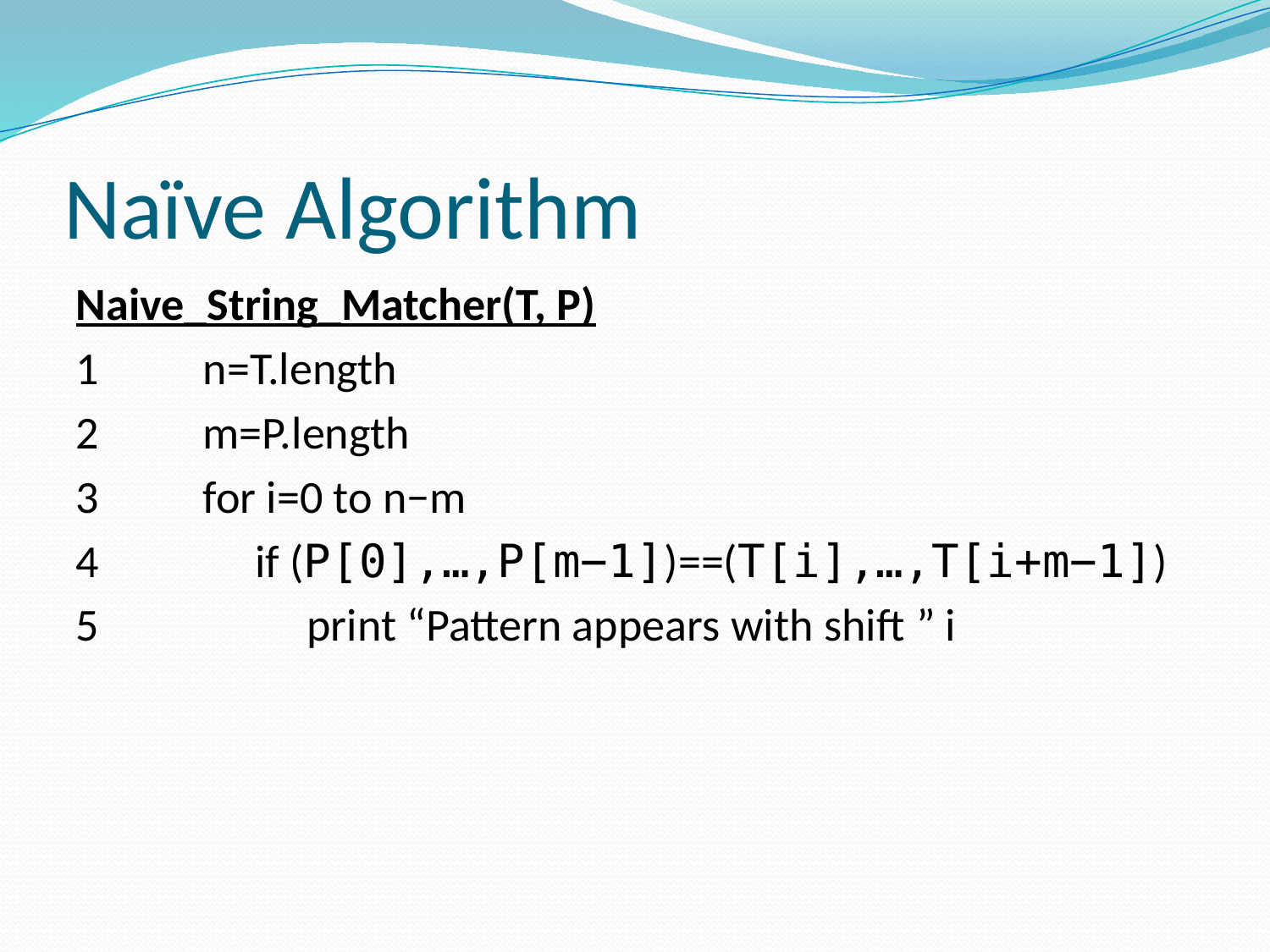

# Naïve Algorithm
Naive_String_Matcher(T, P)
1	n=T.length
2	m=P.length
3	for i=0 to n−m
4	     if (P[0],…,P[m−1])==(T[i],…,T[i+m−1])
5	          print “Pattern appears with shift ” i